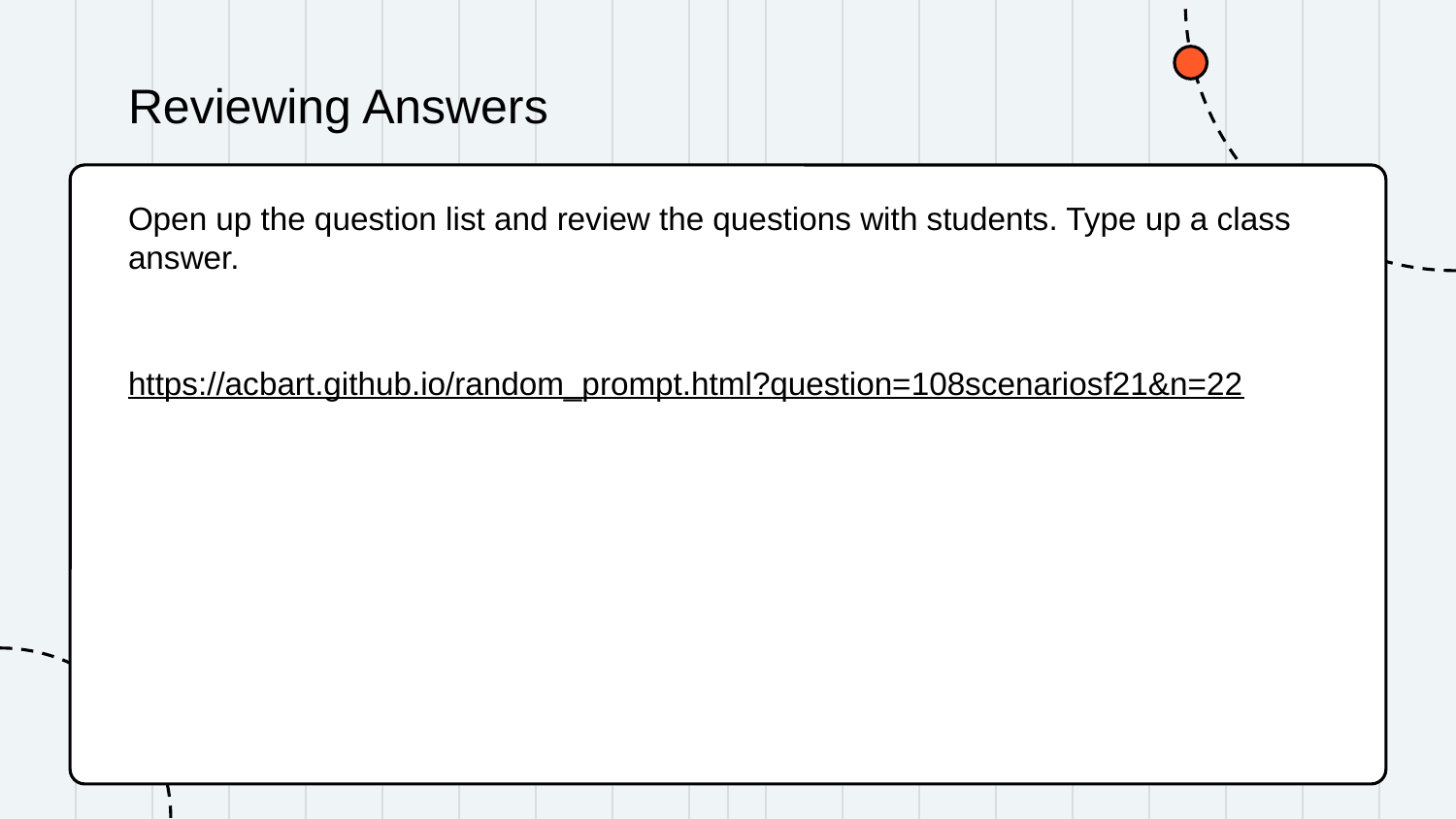

# Reviewing Answers
Open up the question list and review the questions with students. Type up a class answer.

https://acbart.github.io/random_prompt.html?question=108scenariosf21&n=22